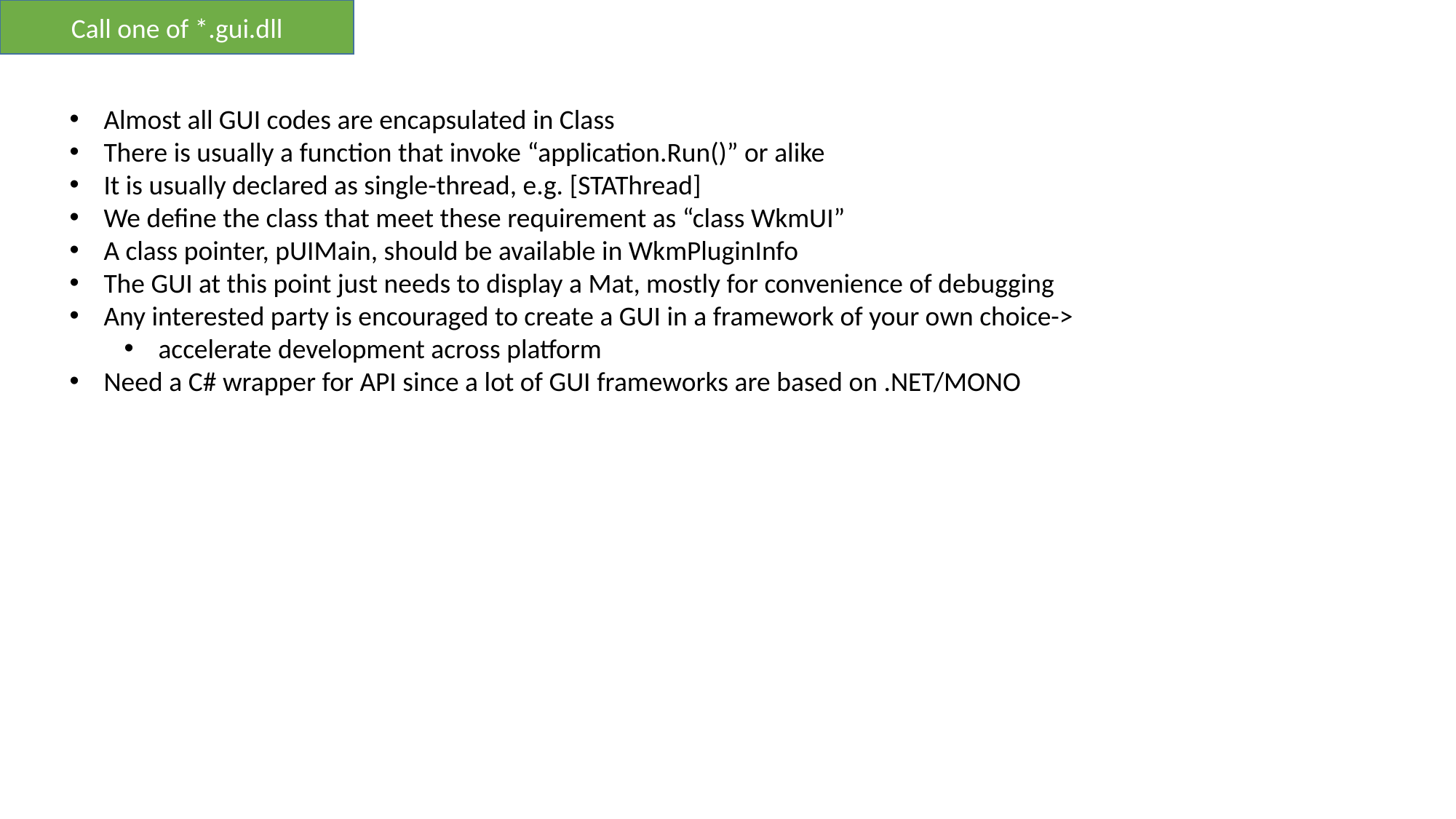

Call one of *.gui.dll
Almost all GUI codes are encapsulated in Class
There is usually a function that invoke “application.Run()” or alike
It is usually declared as single-thread, e.g. [STAThread]
We define the class that meet these requirement as “class WkmUI”
A class pointer, pUIMain, should be available in WkmPluginInfo
The GUI at this point just needs to display a Mat, mostly for convenience of debugging
Any interested party is encouraged to create a GUI in a framework of your own choice->
accelerate development across platform
Need a C# wrapper for API since a lot of GUI frameworks are based on .NET/MONO